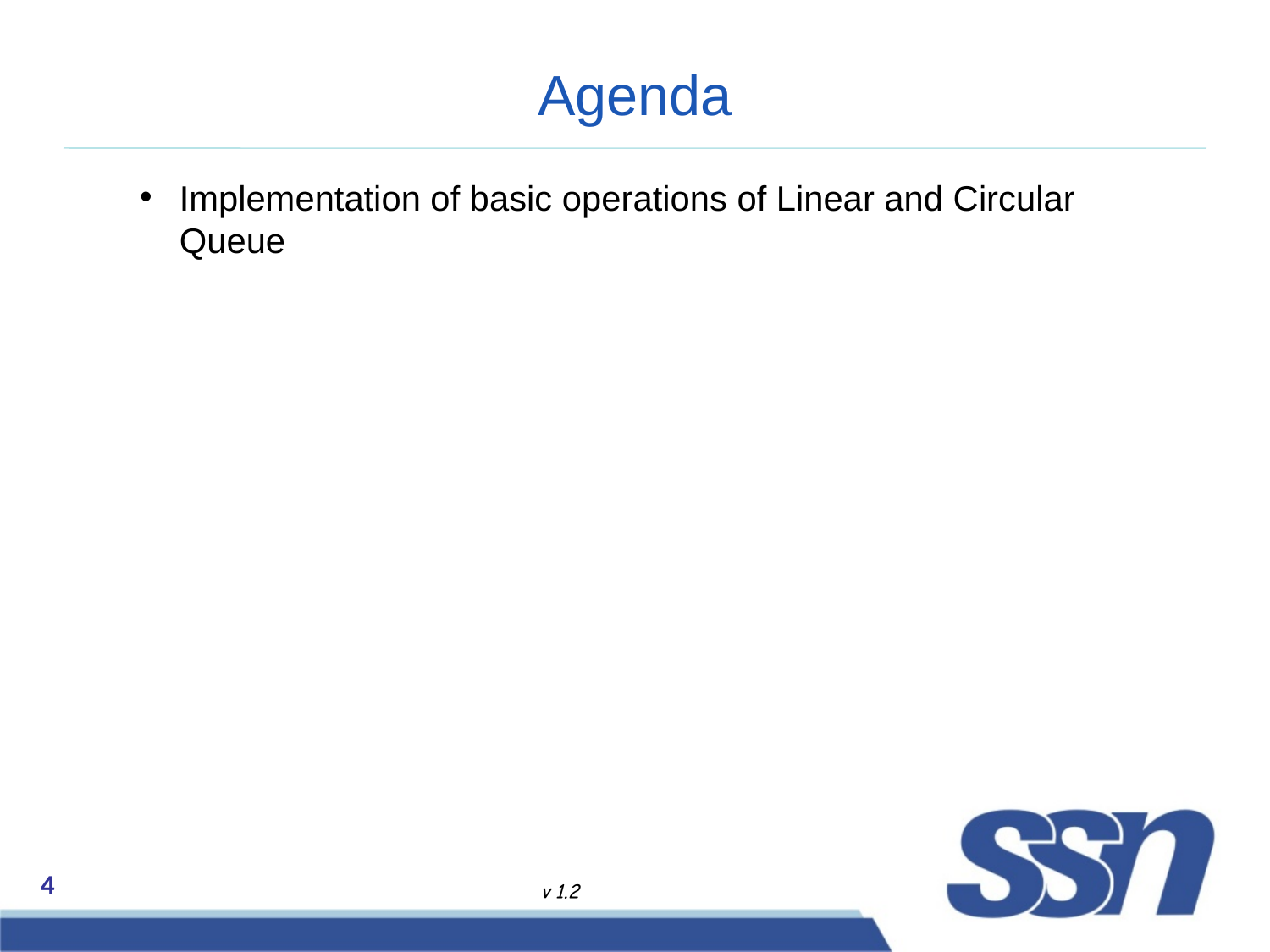

# Agenda
Implementation of basic operations of Linear and Circular Queue